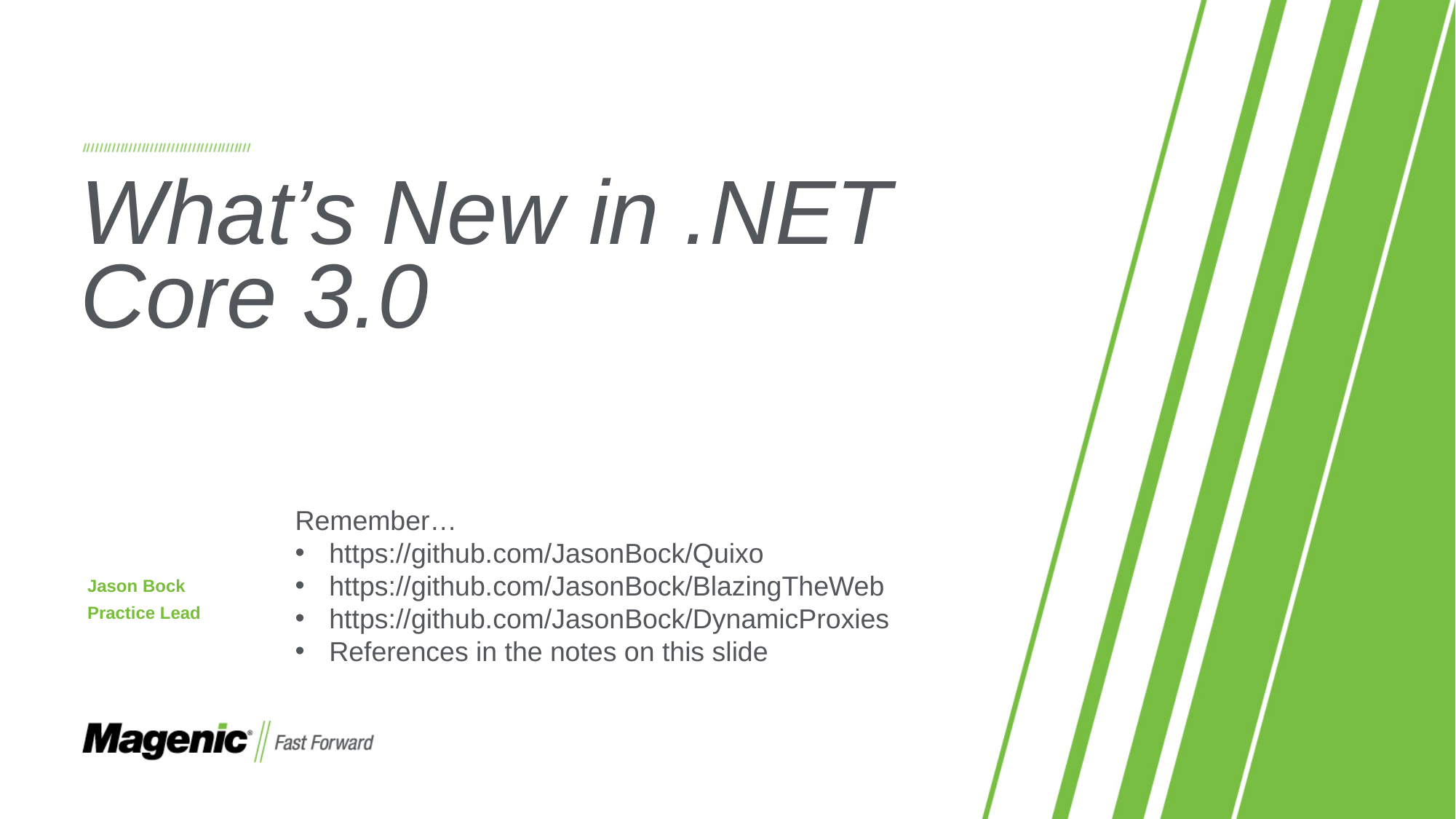

# What’s New in .NET Core 3.0
Remember…
https://github.com/JasonBock/Quixo
https://github.com/JasonBock/BlazingTheWeb
https://github.com/JasonBock/DynamicProxies
References in the notes on this slide
Jason Bock
Practice Lead